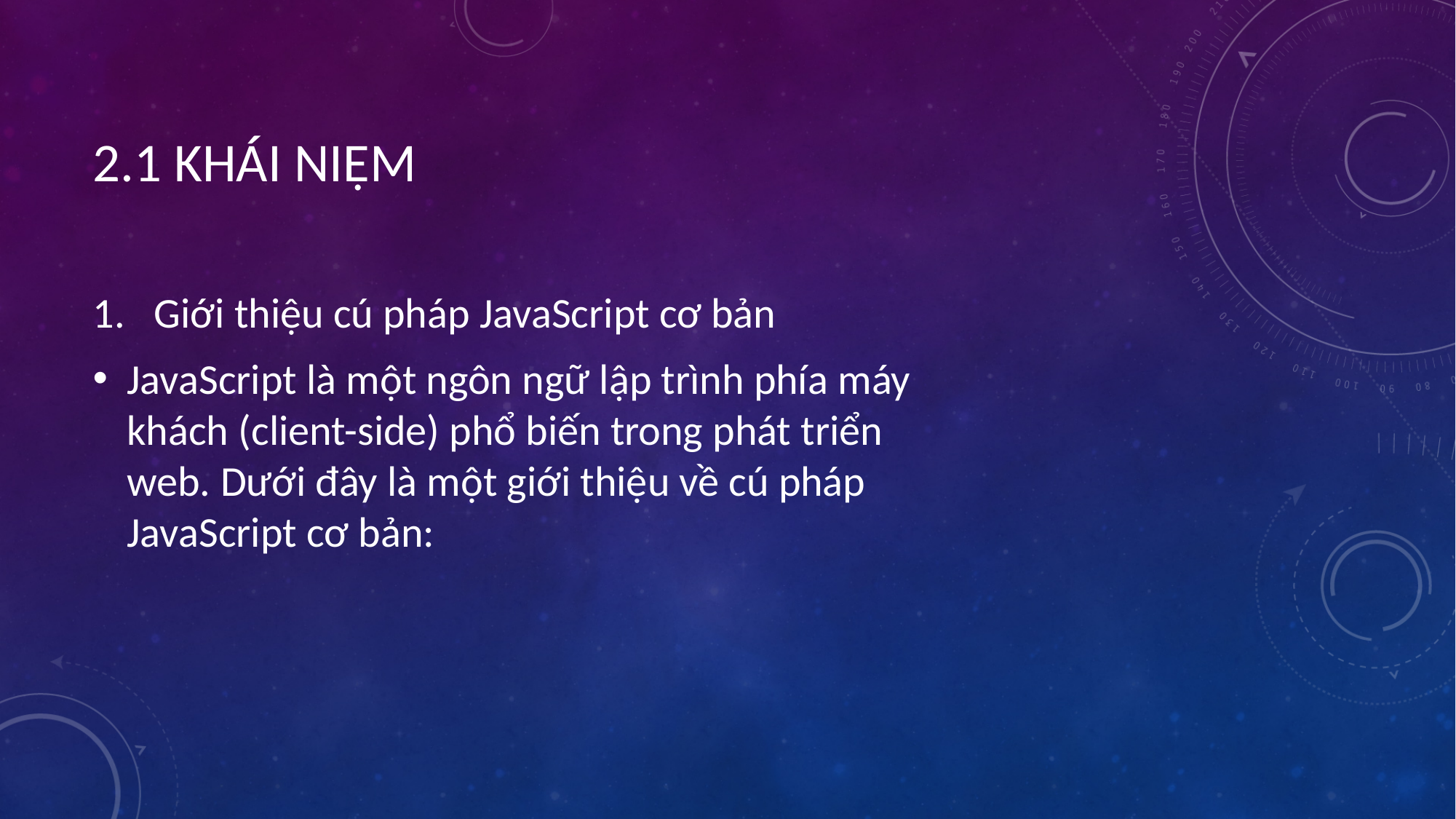

# 2.1 Khái Niệm
Giới thiệu cú pháp JavaScript cơ bản
JavaScript là một ngôn ngữ lập trình phía máy khách (client-side) phổ biến trong phát triển web. Dưới đây là một giới thiệu về cú pháp JavaScript cơ bản: